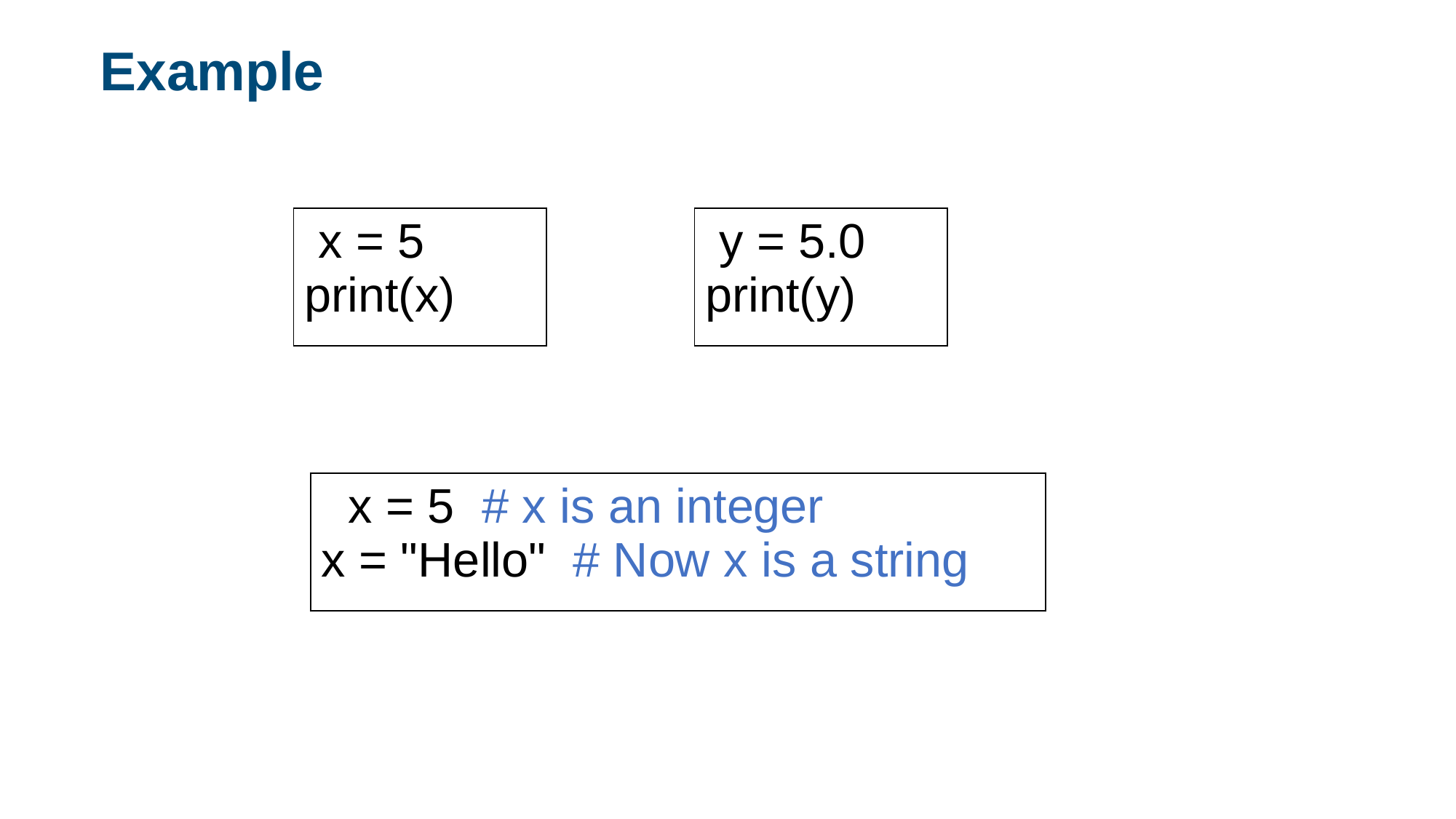

Example
| x = 5 print(x) |
| --- |
| y = 5.0 print(y) |
| --- |
| x = 5 # x is an integer x = "Hello" # Now x is a string |
| --- |